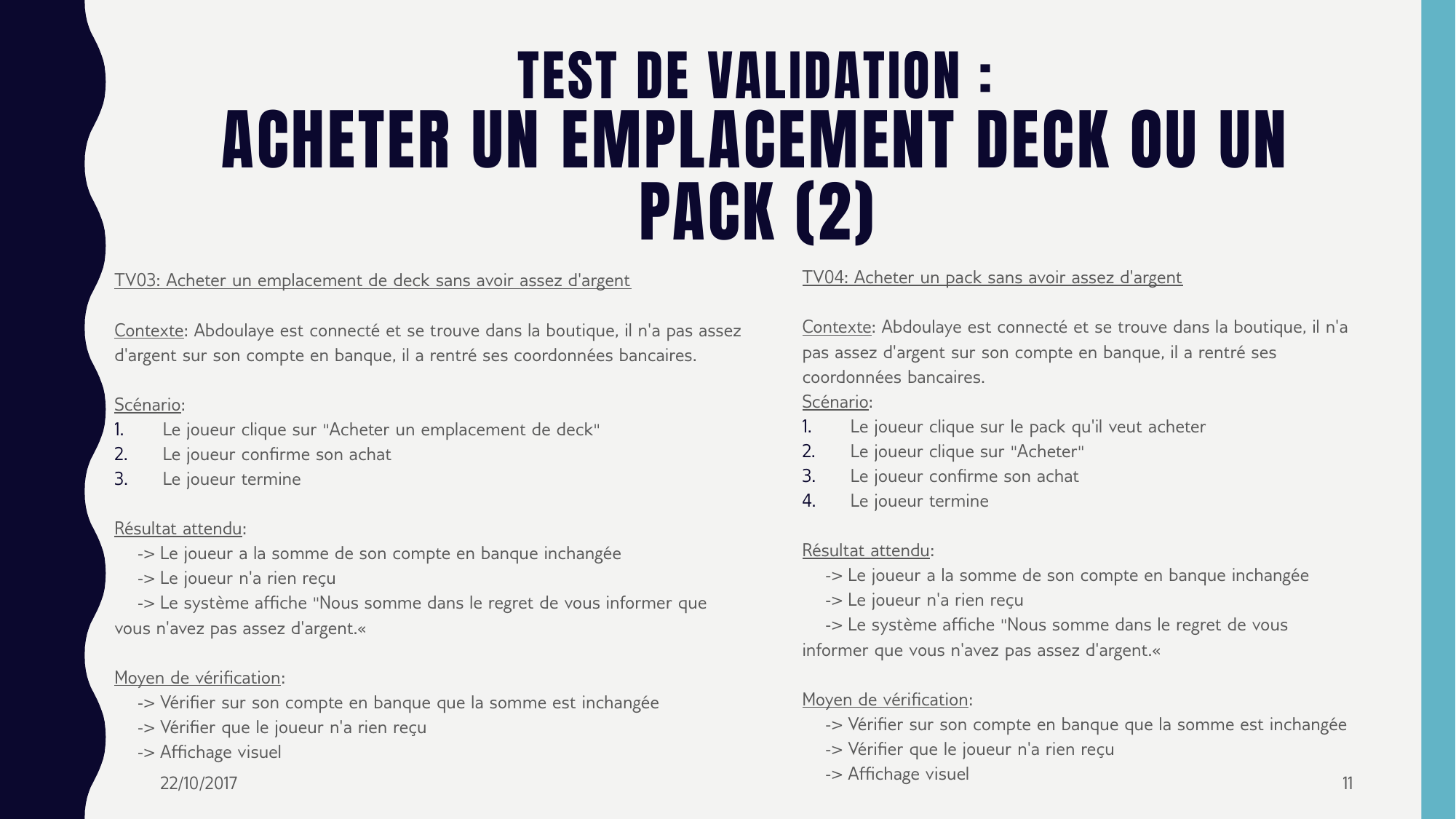

# Test de validation : Acheter un emplacement deck ou un pacK (2)
TV04: Acheter un pack sans avoir assez d'argent

Contexte: Abdoulaye est connecté et se trouve dans la boutique, il n'a pas assez d'argent sur son compte en banque, il a rentré ses coordonnées bancaires.
Scénario:
Le joueur clique sur le pack qu'il veut acheter
Le joueur clique sur "Acheter"
Le joueur confirme son achat
Le joueur termine

Résultat attendu:
    -> Le joueur a la somme de son compte en banque inchangée
    -> Le joueur n'a rien reçu
    -> Le système affiche "Nous somme dans le regret de vous informer que vous n'avez pas assez d'argent.«

Moyen de vérification:
    -> Vérifier sur son compte en banque que la somme est inchangée
    -> Vérifier que le joueur n'a rien reçu
    -> Affichage visuel
TV03: Acheter un emplacement de deck sans avoir assez d'argent

Contexte: Abdoulaye est connecté et se trouve dans la boutique, il n'a pas assez d'argent sur son compte en banque, il a rentré ses coordonnées bancaires.

Scénario:
Le joueur clique sur "Acheter un emplacement de deck"
Le joueur confirme son achat
Le joueur termine

Résultat attendu:
    -> Le joueur a la somme de son compte en banque inchangée
    -> Le joueur n'a rien reçu
    -> Le système affiche "Nous somme dans le regret de vous informer que vous n'avez pas assez d'argent.«

Moyen de vérification:
    -> Vérifier sur son compte en banque que la somme est inchangée
    -> Vérifier que le joueur n'a rien reçu
    -> Affichage visuel

22/10/2017
11